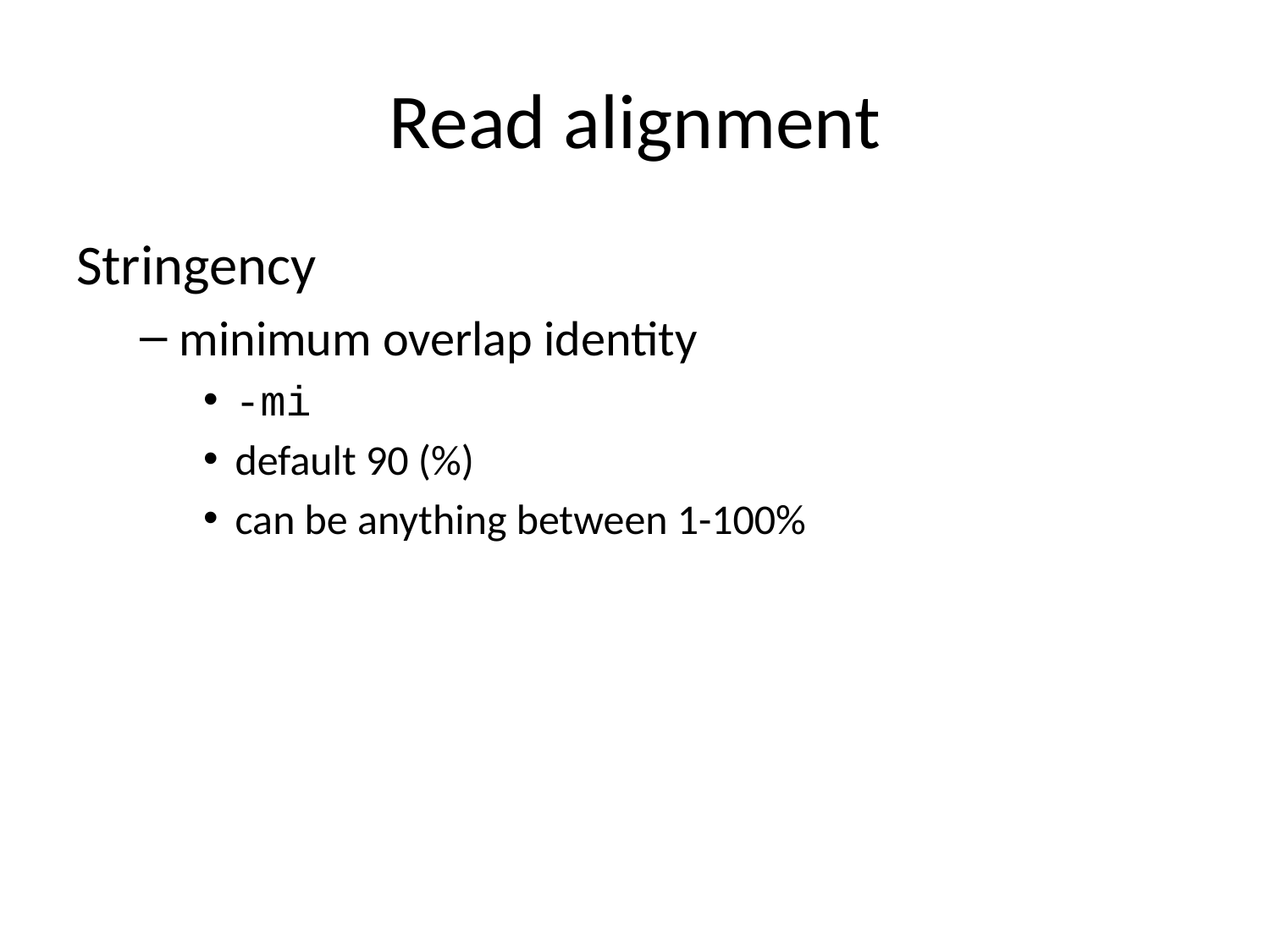

# Read alignment
Stringency
minimum overlap identity
-mi
default 90 (%)
can be anything between 1-100%